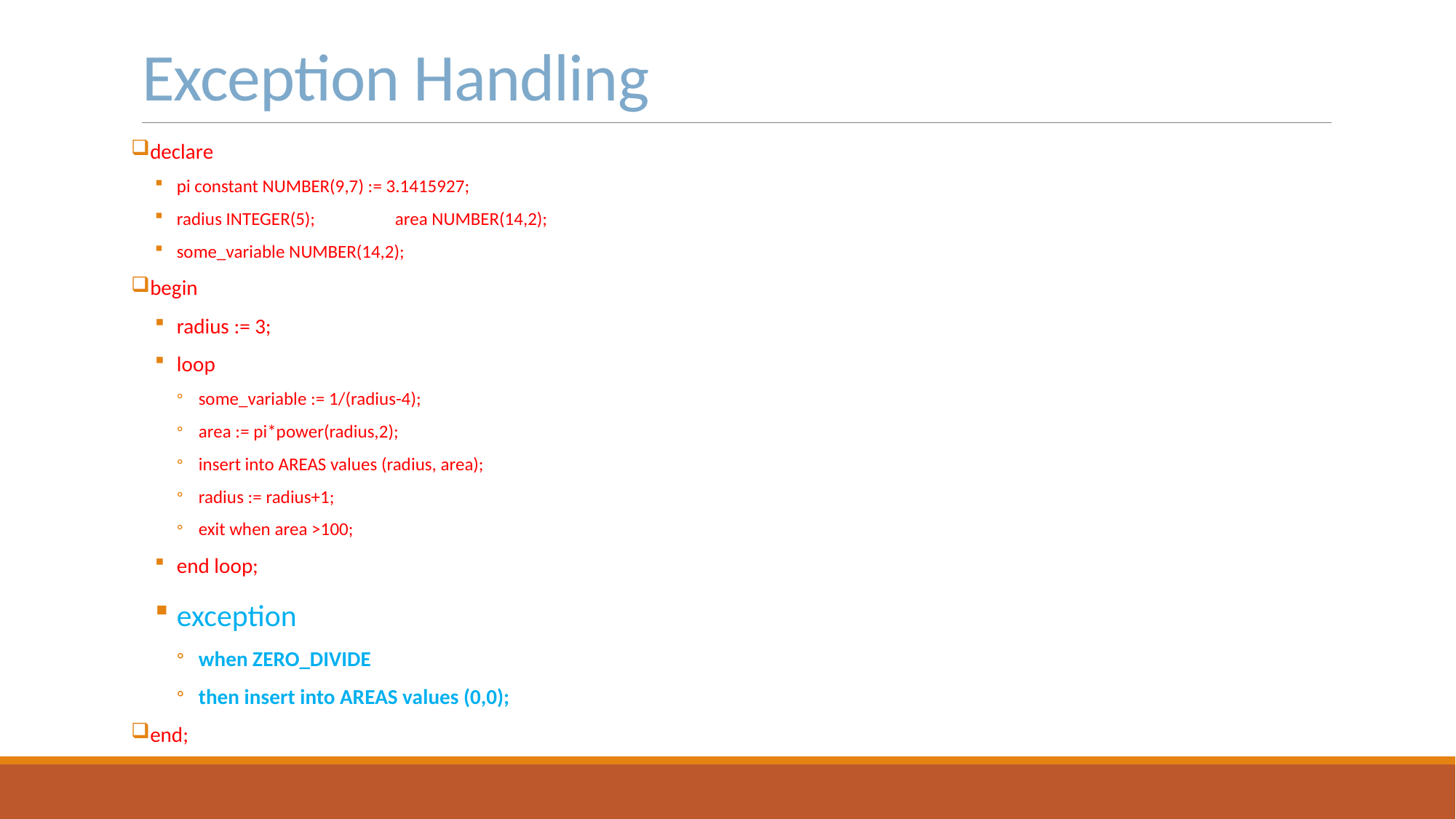

# Exception Handling
declare
pi constant NUMBER(9,7) := 3.1415927;
radius INTEGER(5);	area NUMBER(14,2);
some_variable NUMBER(14,2);
begin
radius := 3;
loop
some_variable := 1/(radius-4);
area := pi*power(radius,2);
insert into AREAS values (radius, area);
radius := radius+1;
exit when area >100;
end loop;
exception
when ZERO_DIVIDE
then insert into AREAS values (0,0);
end;